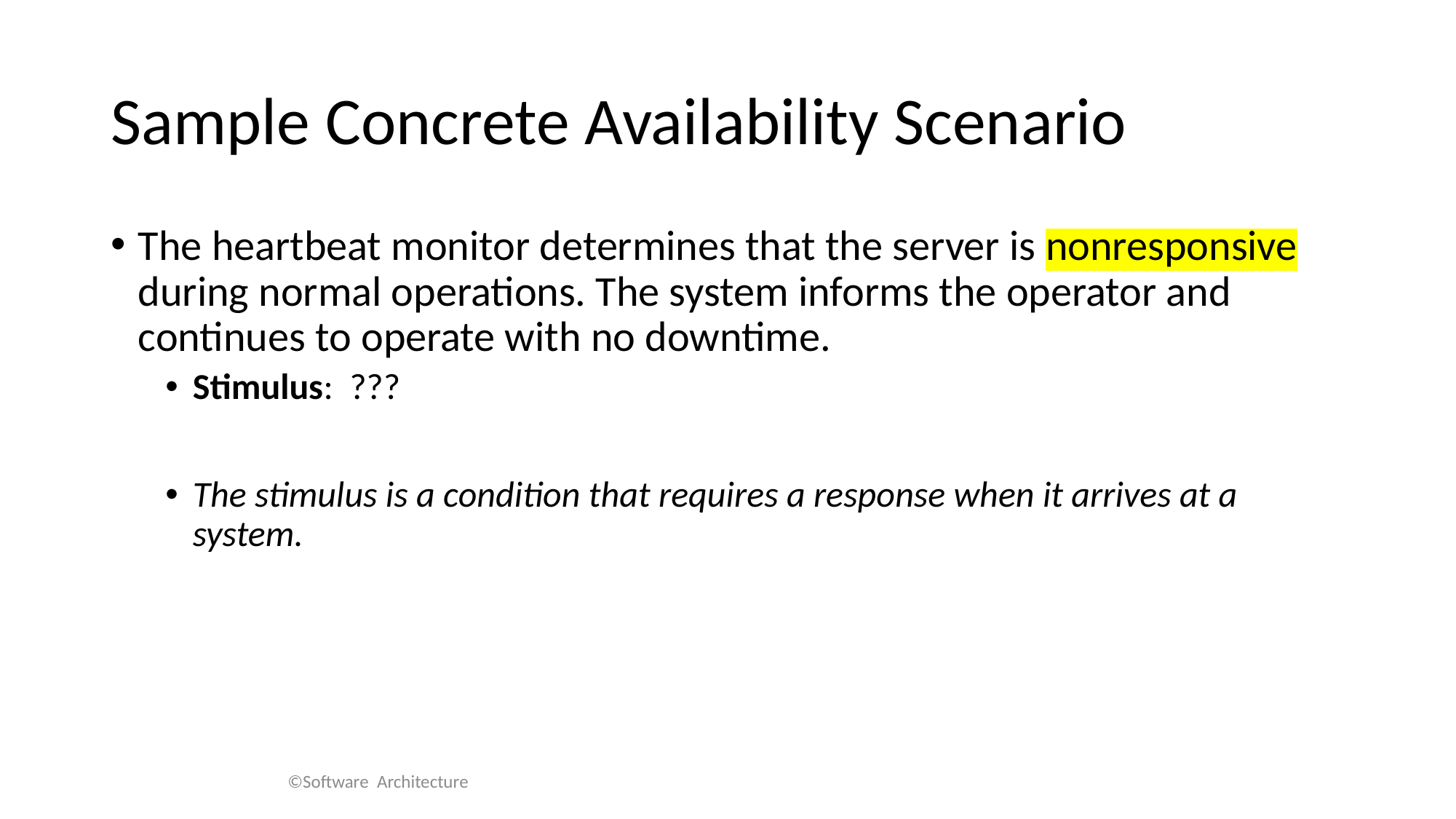

# Sample Concrete Availability Scenario
The heartbeat monitor determines that the server is nonresponsive during normal operations. The system informs the operator and continues to operate with no downtime.
Stimulus:  ???

The stimulus is a condition that requires a response when it arrives at a system.

©Software  Architecture